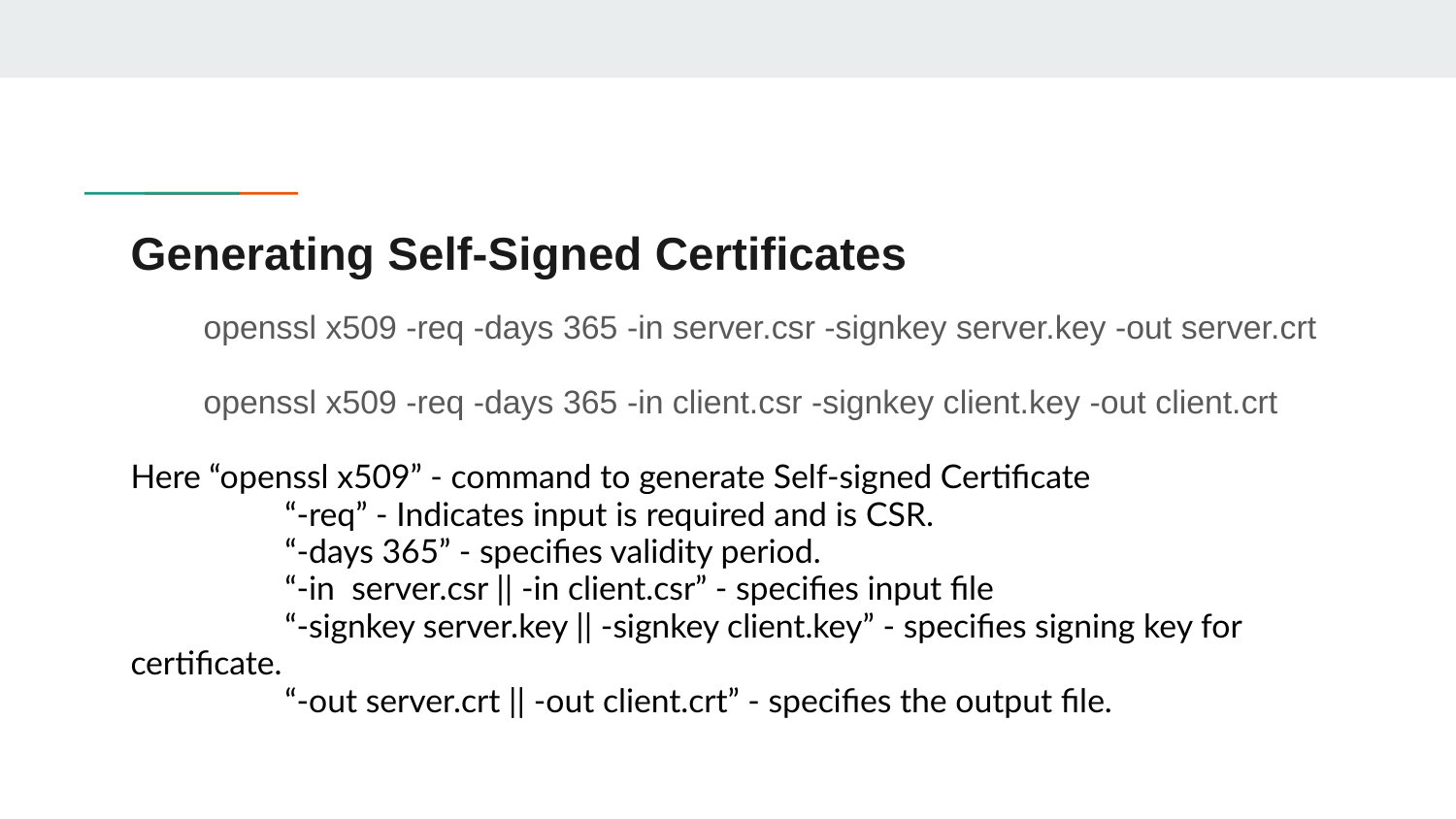

# Generating Self-Signed Certificates
openssl x509 -req -days 365 -in server.csr -signkey server.key -out server.crt

openssl x509 -req -days 365 -in client.csr -signkey client.key -out client.crt

Here “openssl x509” - command to generate Self-signed Certificate
	 “-req” - Indicates input is required and is CSR.
	 “-days 365” - specifies validity period.
	 “-in  server.csr || -in client.csr” - specifies input file
	 “-signkey server.key || -signkey client.key” - specifies signing key for certificate.
	 “-out server.crt || -out client.crt” - specifies the output file.